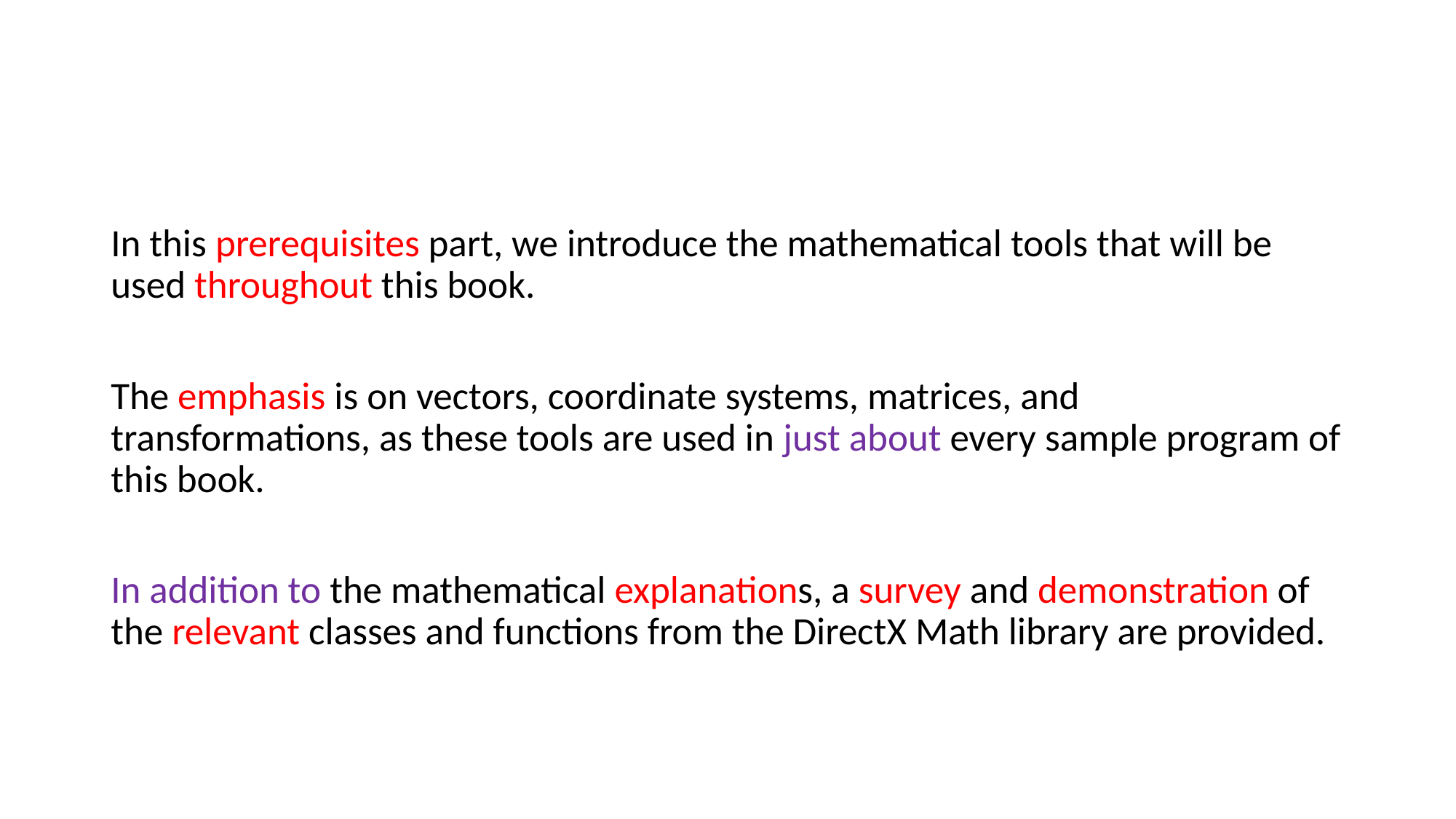

#
In this prerequisites part, we introduce the mathematical tools that will be used throughout this book.

The emphasis is on vectors, coordinate systems, matrices, and transformations, as these tools are used in just about every sample program of this book.

In addition to the mathematical explanations, a survey and demonstration of the relevant classes and functions from the DirectX Math library are provided.